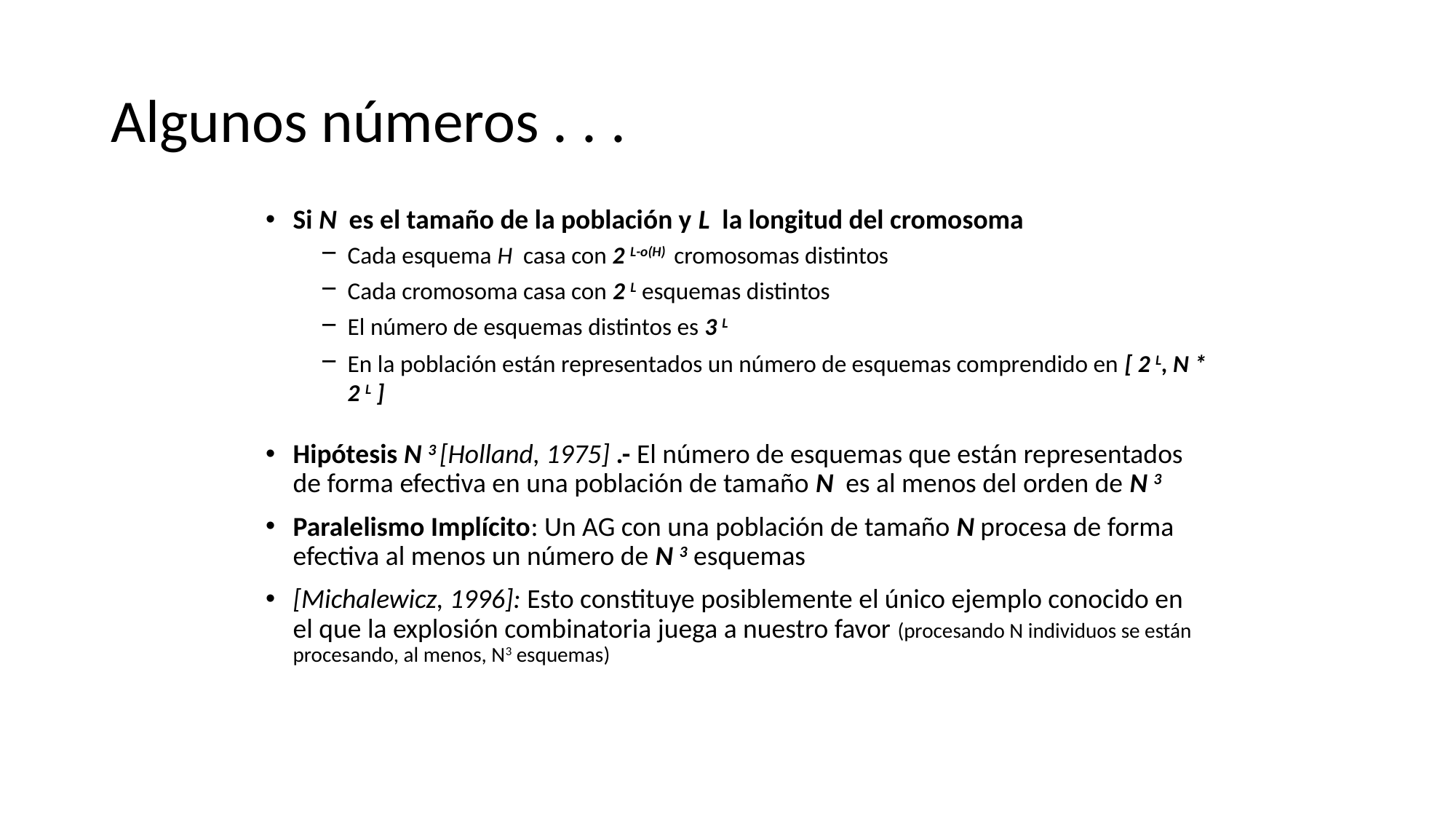

# Algunos números . . .
Si N  es el tamaño de la población y L  la longitud del cromosoma
Cada esquema H  casa con 2 L-o(H)  cromosomas distintos
Cada cromosoma casa con 2 L esquemas distintos
El número de esquemas distintos es 3 L
En la población están representados un número de esquemas comprendido en [ 2 L, N * 2 L ]
Hipótesis N 3 [Holland, 1975] .- El número de esquemas que están representados de forma efectiva en una población de tamaño N  es al menos del orden de N 3
Paralelismo Implícito: Un AG con una población de tamaño N procesa de forma efectiva al menos un número de N 3 esquemas
[Michalewicz, 1996]: Esto constituye posiblemente el único ejemplo conocido en el que la explosión combinatoria juega a nuestro favor (procesando N individuos se están procesando, al menos, N3 esquemas)